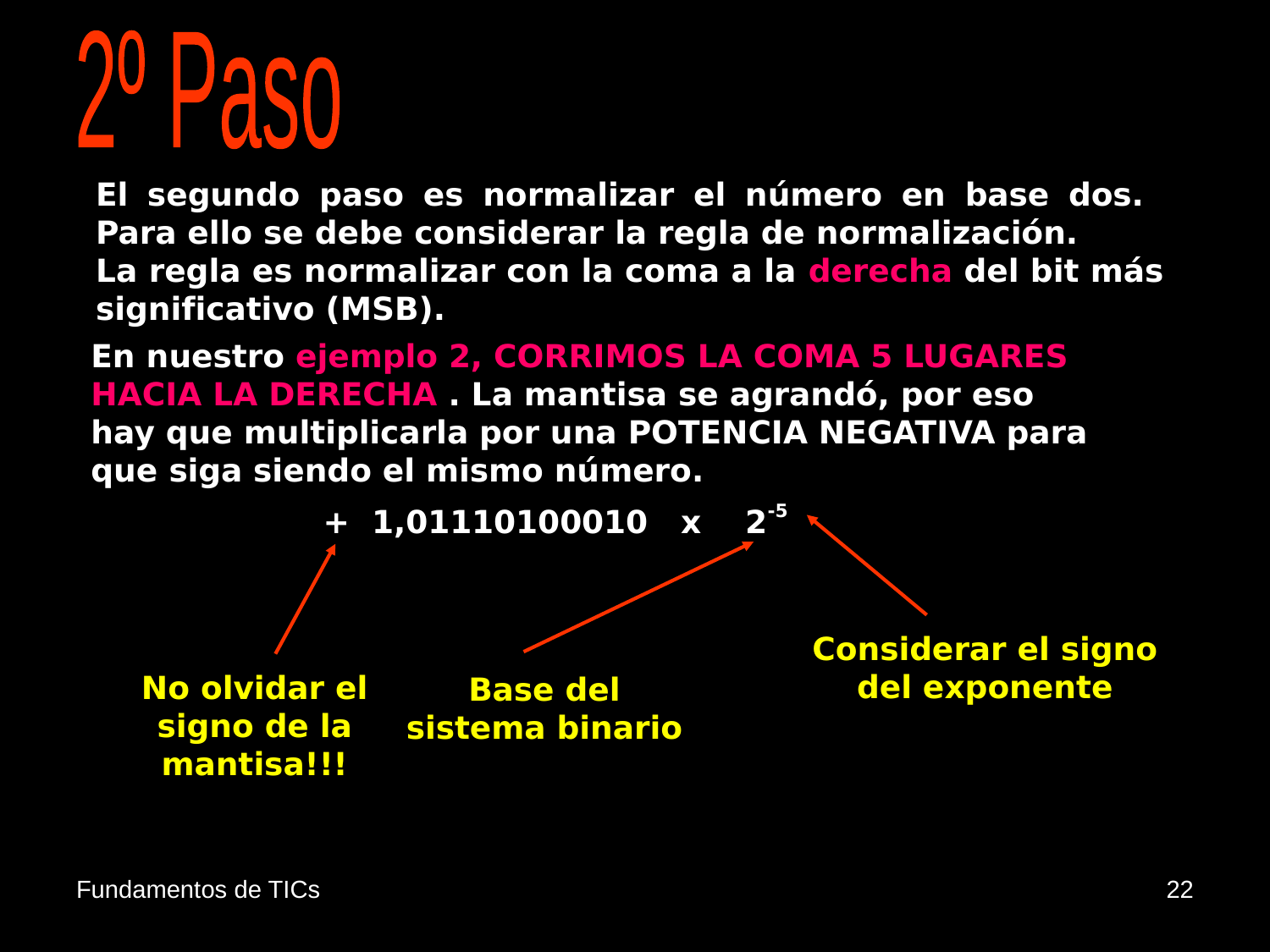

2º Paso
El segundo paso es normalizar el número en base dos.  Para ello se debe considerar la regla de normalización.
La regla es normalizar con la coma a la derecha del bit más significativo (MSB).
En nuestro ejemplo 2, CORRIMOS LA COMA 5 LUGARES HACIA LA DERECHA . La mantisa se agrandó, por eso hay que multiplicarla por una POTENCIA NEGATIVA para que siga siendo el mismo número.
   +  1,01110100010   x    2-5

Considerar el signo del exponente
No olvidar el signo de la mantisa!!!
Base del sistema binario
Fundamentos de TICs
22